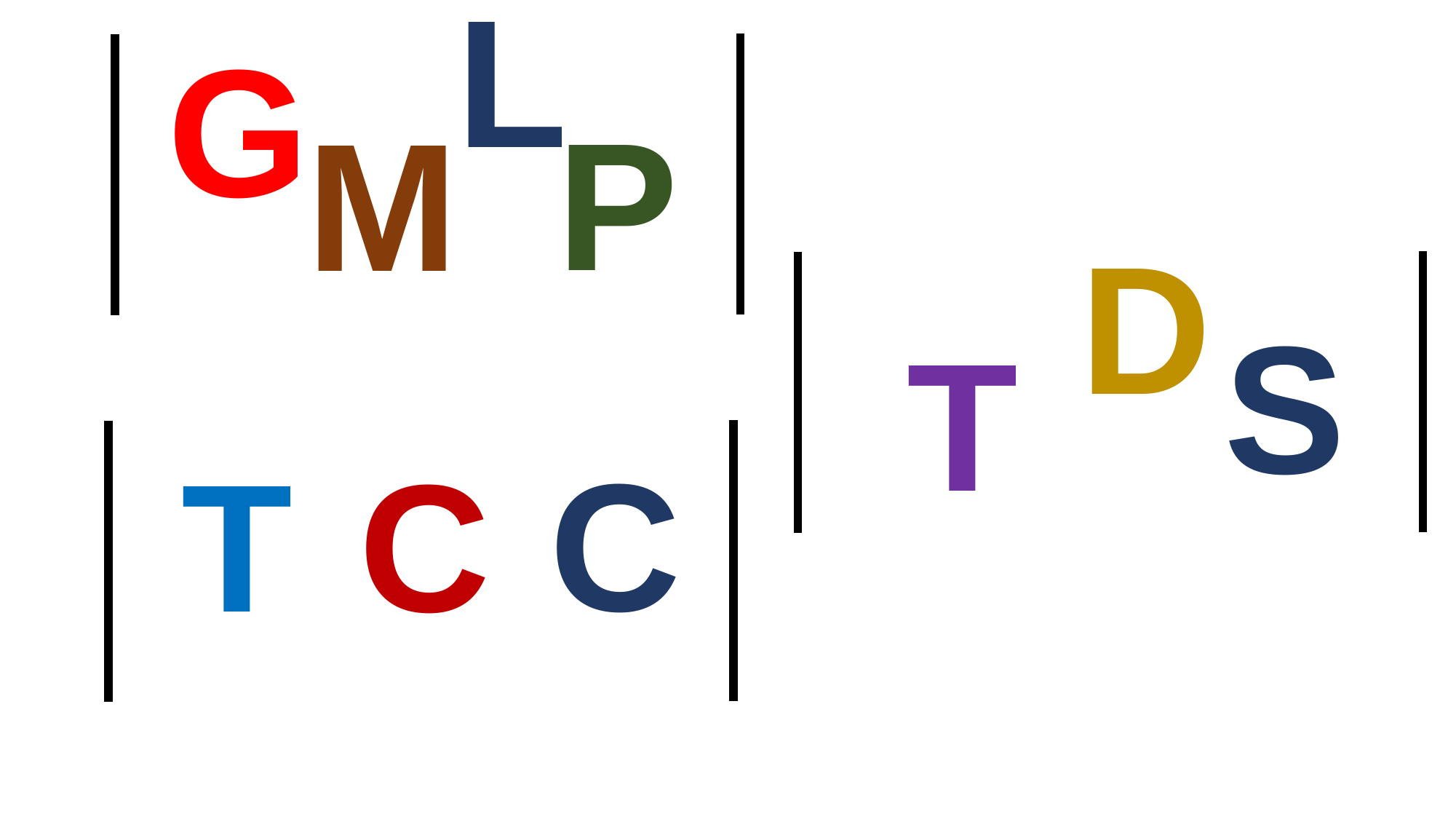

L
G
P
M
D
S
T
C
C
T